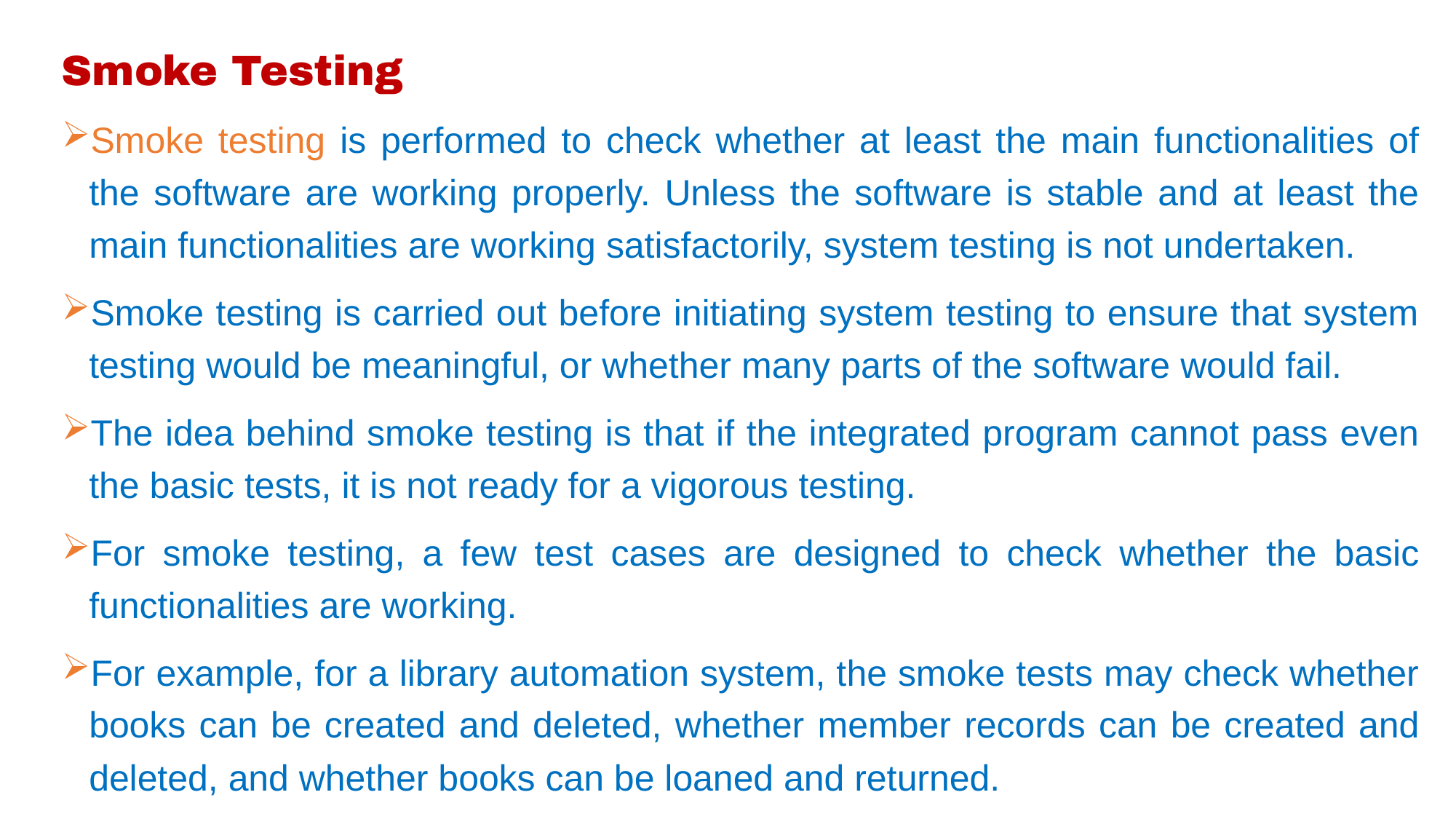

# Smoke Testing
Smoke testing is performed to check whether at least the main functionalities of the software are working properly. Unless the software is stable and at least the main functionalities are working satisfactorily, system testing is not undertaken.
Smoke testing is carried out before initiating system testing to ensure that system testing would be meaningful, or whether many parts of the software would fail.
The idea behind smoke testing is that if the integrated program cannot pass even the basic tests, it is not ready for a vigorous testing.
For smoke testing, a few test cases are designed to check whether the basic functionalities are working.
For example, for a library automation system, the smoke tests may check whether books can be created and deleted, whether member records can be created and deleted, and whether books can be loaned and returned.